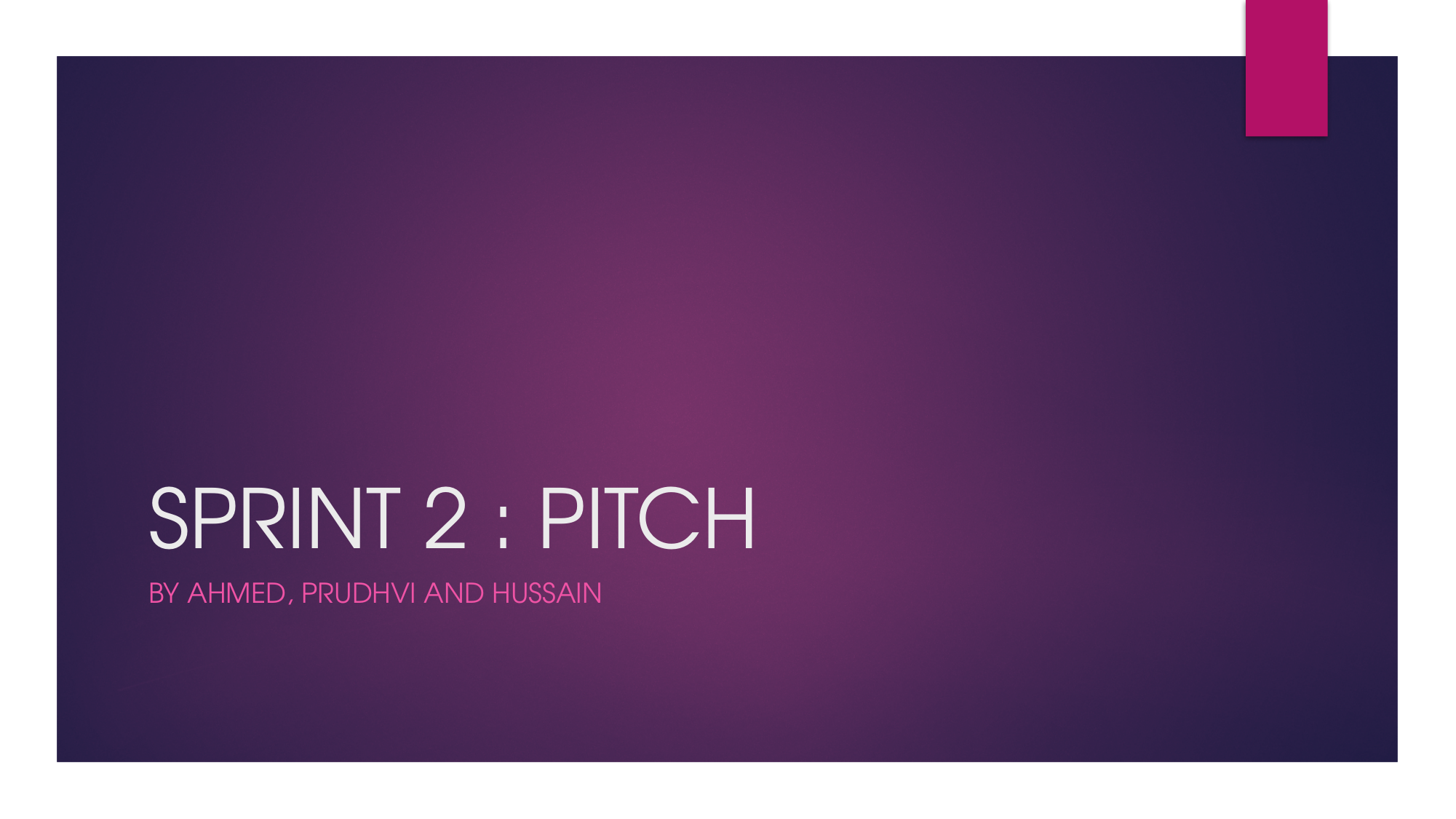

# SPRINT 2 : PITCH
BY Ahmed, prudhvi and hussain